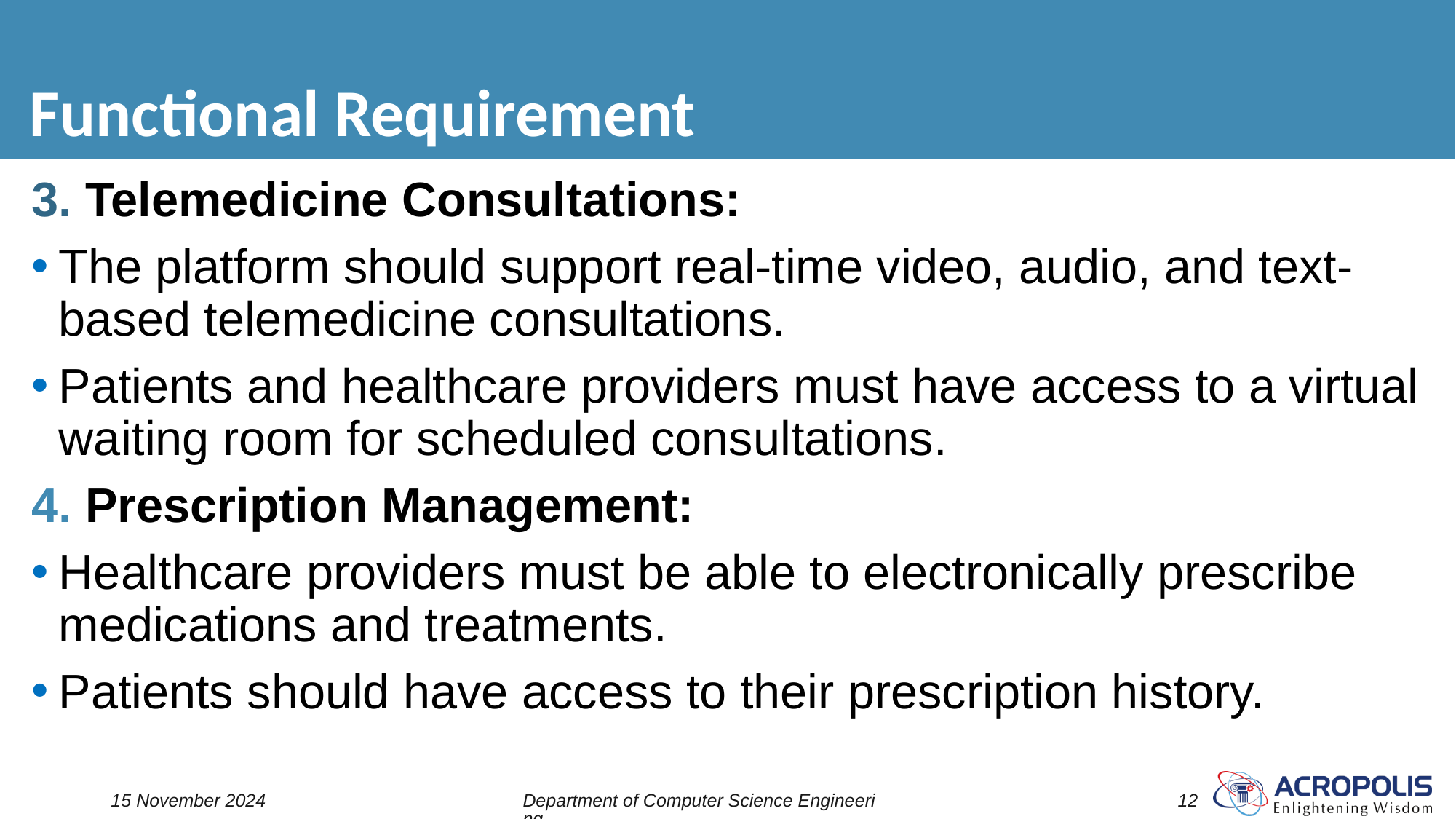

# Functional Requirement
3. Telemedicine Consultations:
The platform should support real-time video, audio, and text-based telemedicine consultations.
Patients and healthcare providers must have access to a virtual waiting room for scheduled consultations.
4. Prescription Management:
Healthcare providers must be able to electronically prescribe medications and treatments.
Patients should have access to their prescription history.

15 November 2024
Department of Computer Science Engineering
12